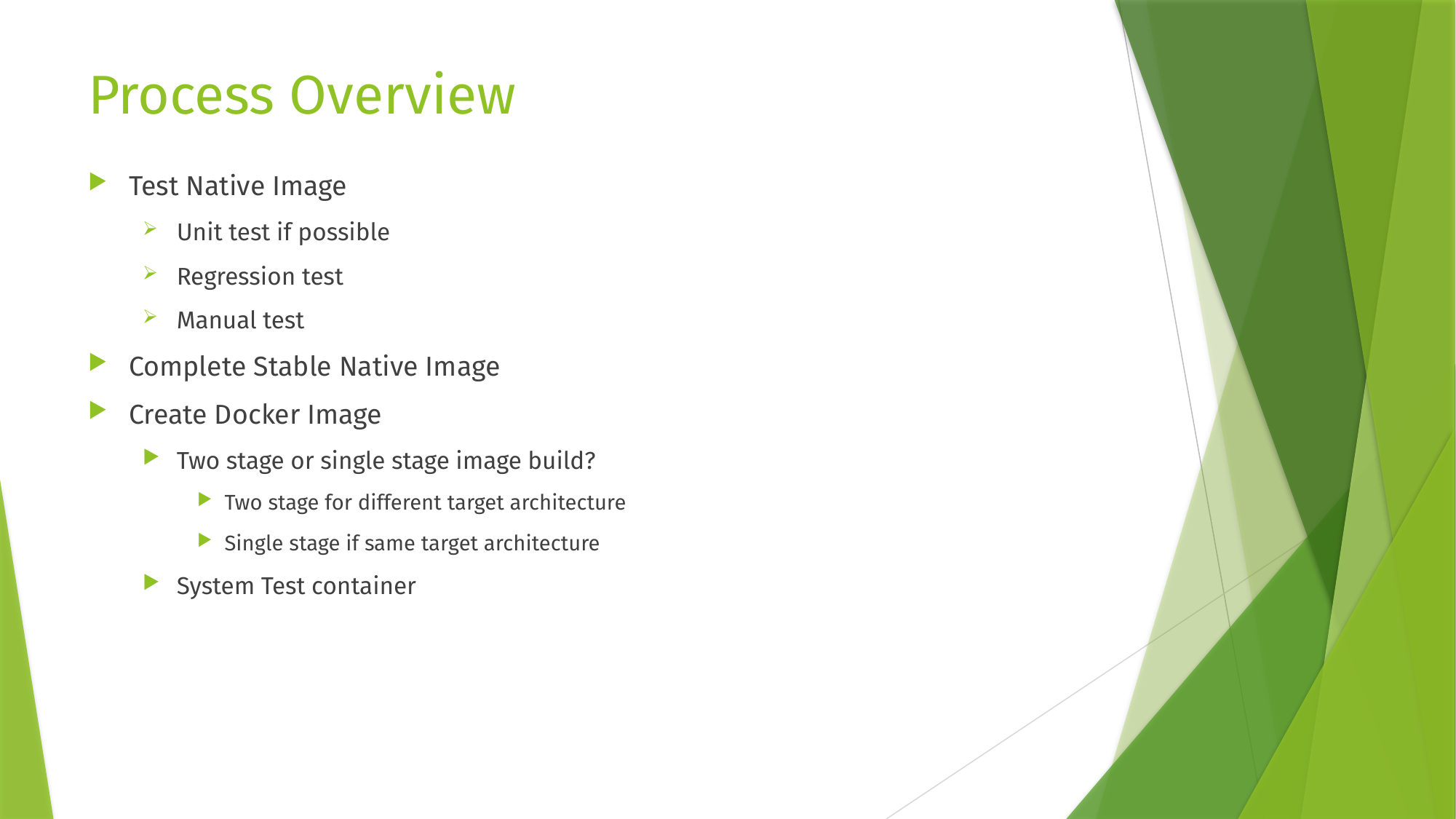

# Process Overview
Test Native Image
Unit test if possible
Regression test
Manual test
Complete Stable Native Image
Create Docker Image
Two stage or single stage image build?
Two stage for different target architecture
Single stage if same target architecture
System Test container